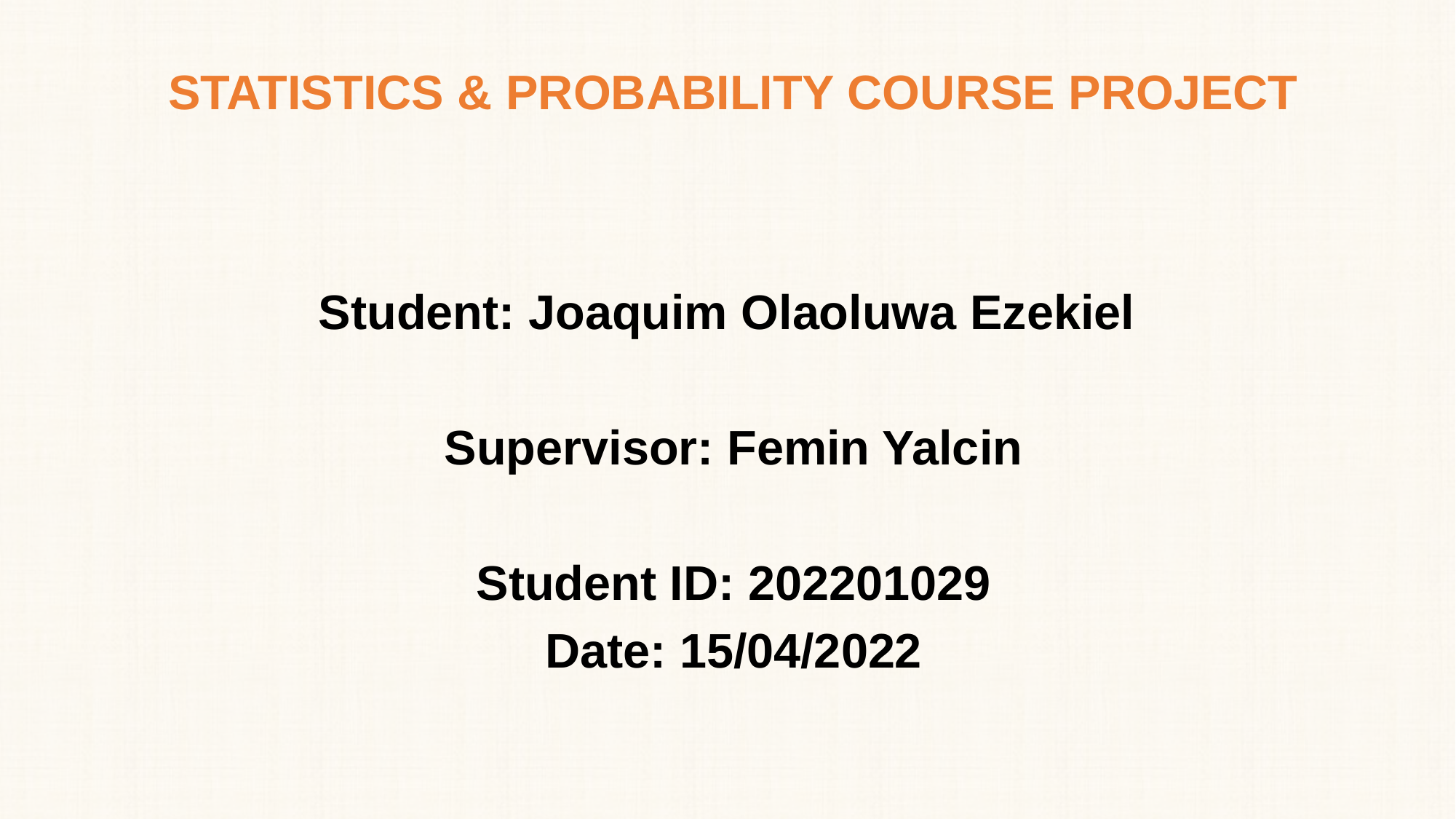

STATISTICS & PROBABILITY COURSE PROJECT

Student: Joaquim Olaoluwa Ezekiel

Supervisor: Femin Yalcin

Student ID: 202201029
Date: 15/04/2022